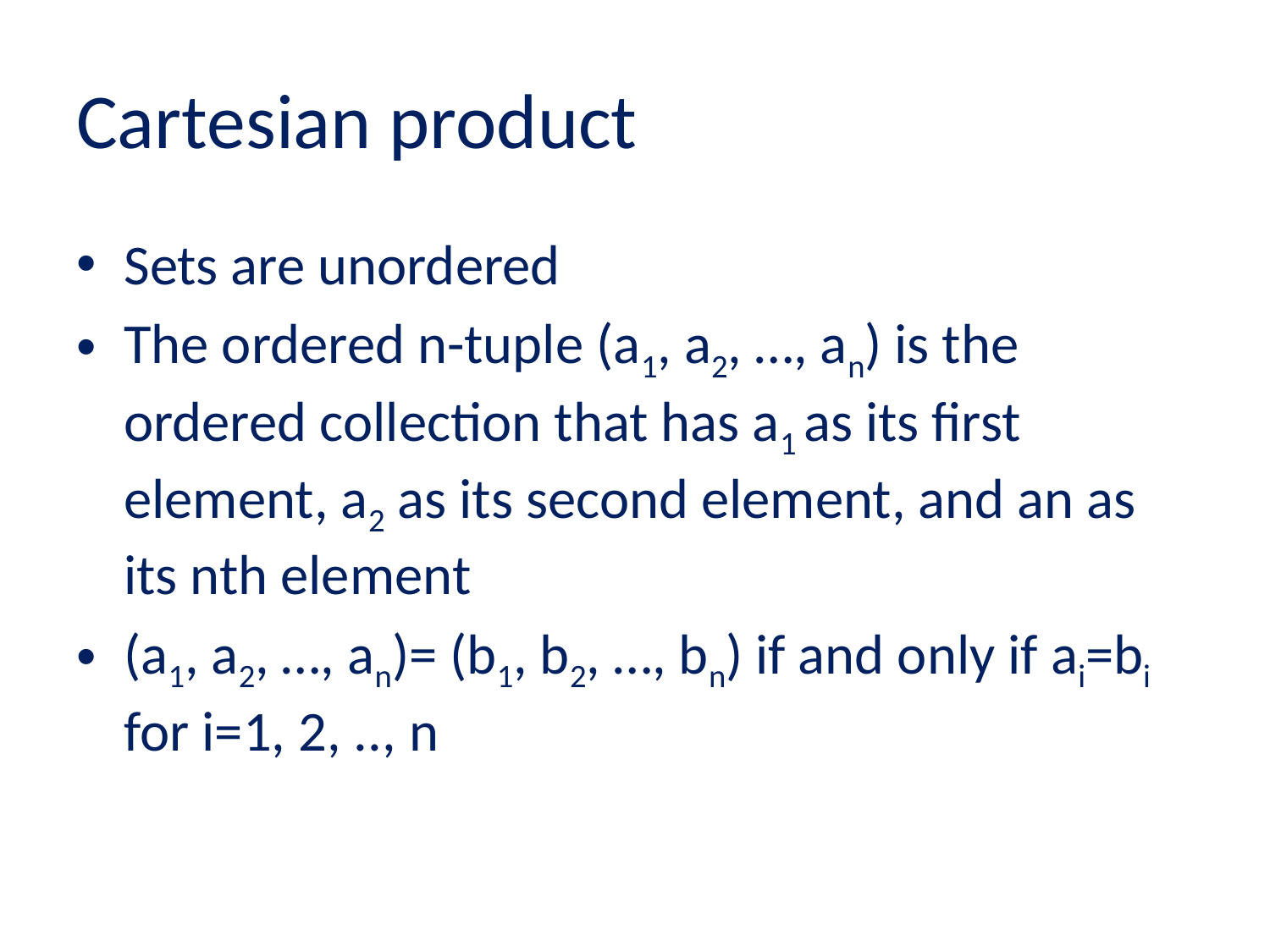

# Cartesian product
Sets are unordered
The ordered n-tuple (a1, a2, …, an) is the ordered collection that has a1 as its first element, a2 as its second element, and an as its nth element
(a1, a2, …, an)= (b1, b2, …, bn) if and only if ai=bi for i=1, 2, .., n

18